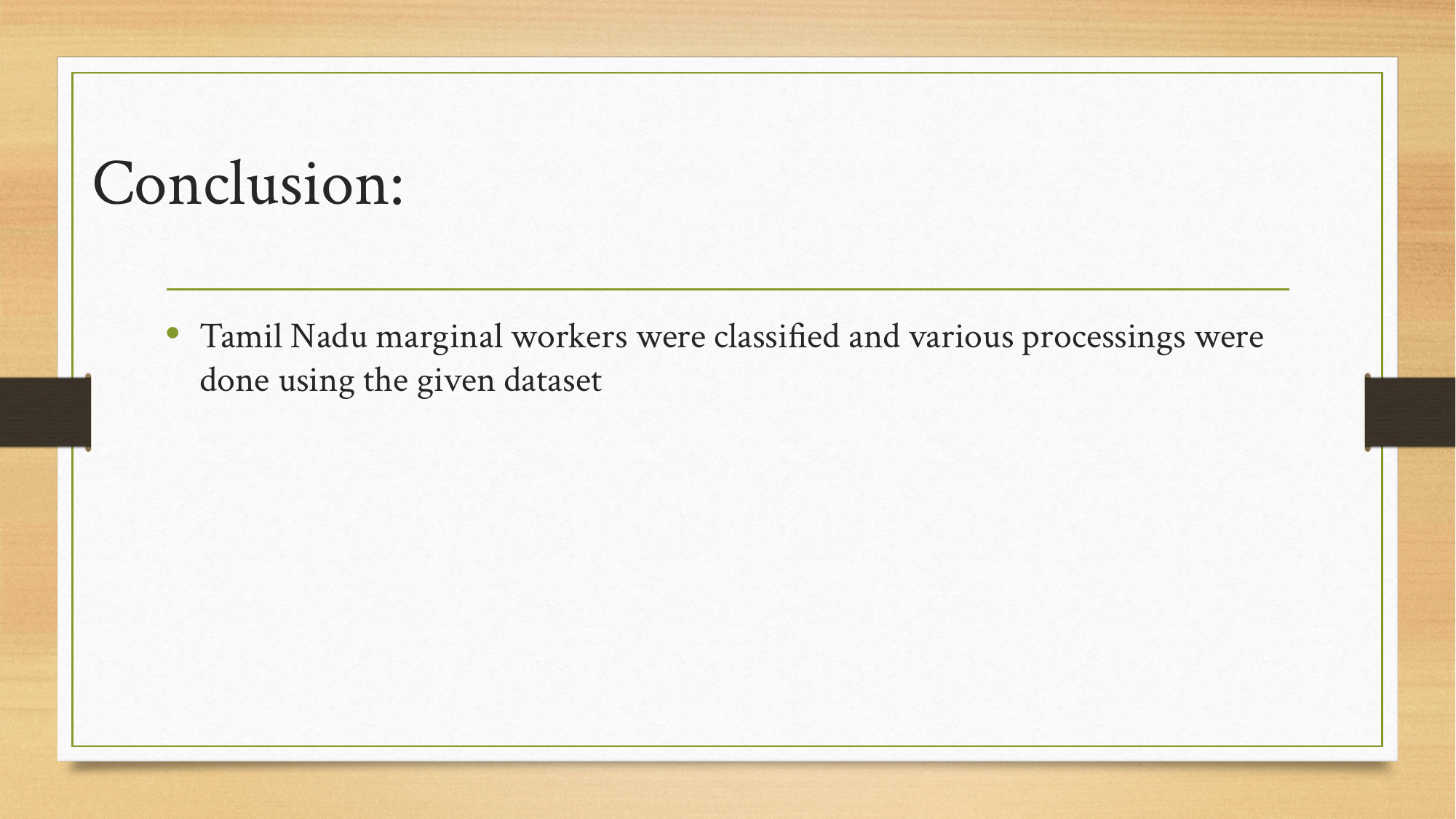

# Conclusion:
Tamil Nadu marginal workers were classified and various processings were done using the given dataset